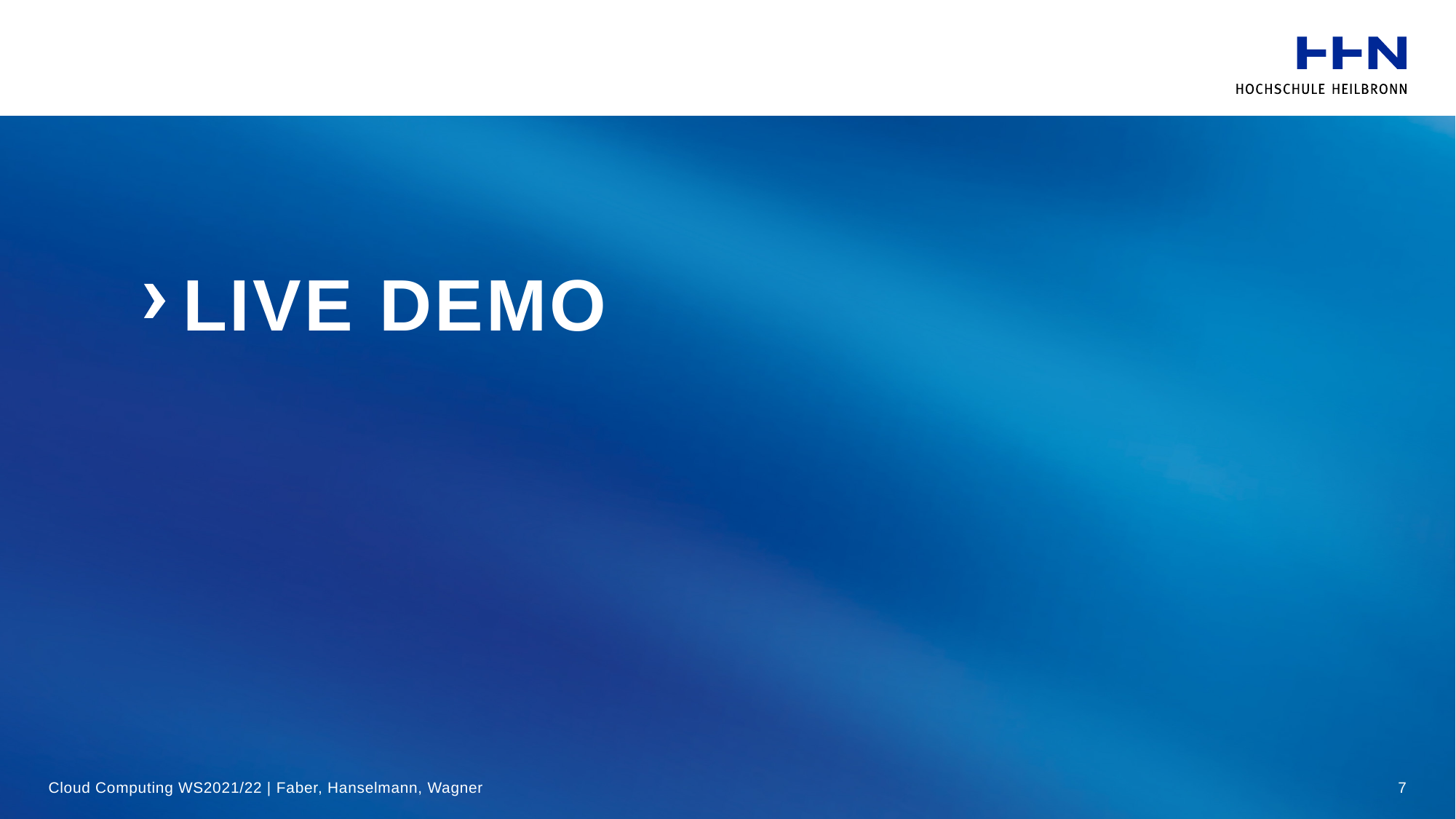

# Live Demo

Cloud Computing WS2021/22 | Faber, Hanselmann, Wagner
7